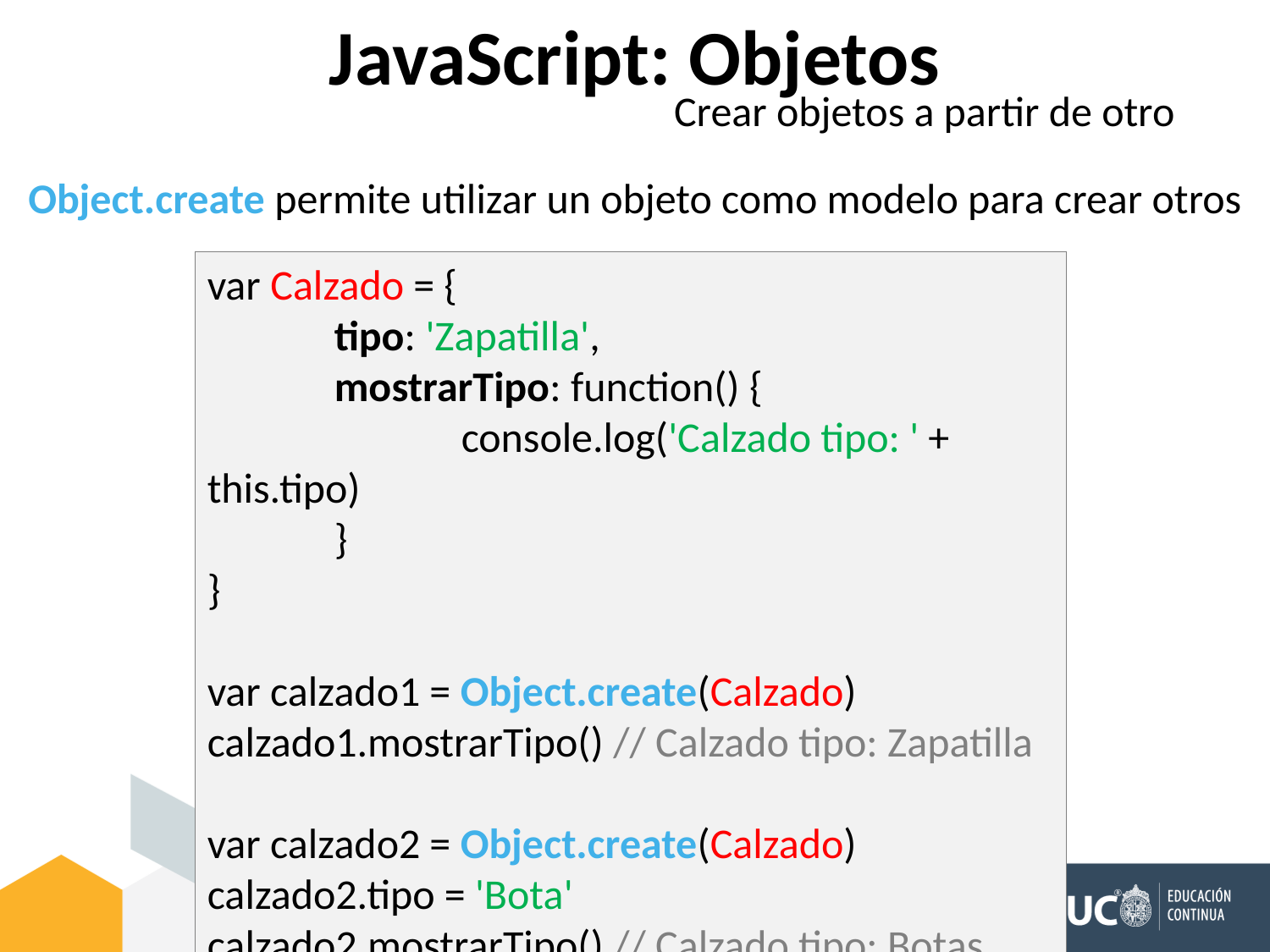

JavaScript: Objetos
Crear objetos a partir de otro
Object.create permite utilizar un objeto como modelo para crear otros
var Calzado = {
	tipo: 'Zapatilla',
	mostrarTipo: function() {
		console.log('Calzado tipo: ' + this.tipo)
	}
}

var calzado1 = Object.create(Calzado)
calzado1.mostrarTipo() // Calzado tipo: Zapatilla

var calzado2 = Object.create(Calzado)
calzado2.tipo = 'Bota'
calzado2.mostrarTipo() // Calzado tipo: Botas